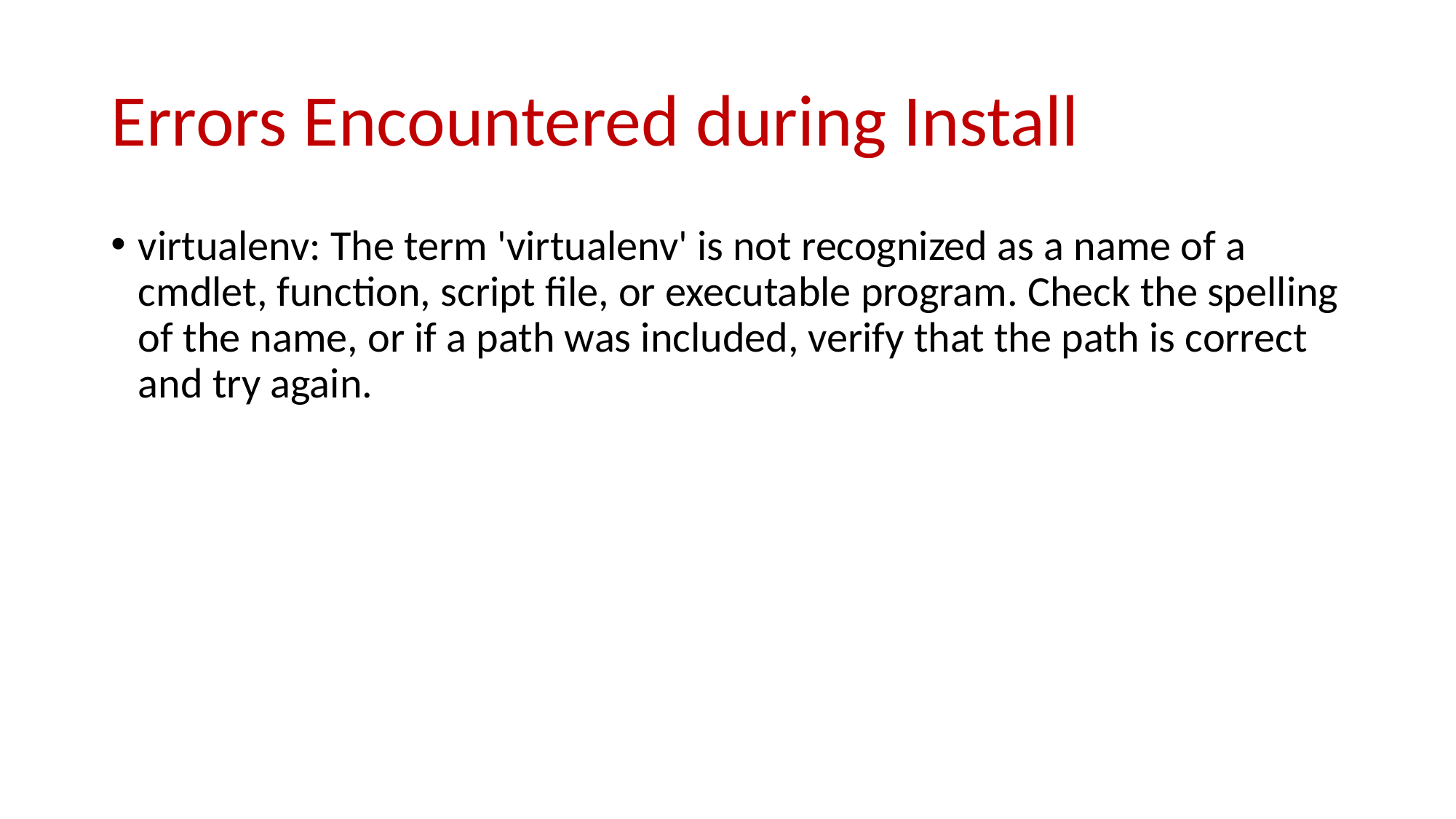

# Errors Encountered during Install
virtualenv: The term 'virtualenv' is not recognized as a name of a cmdlet, function, script file, or executable program. Check the spelling of the name, or if a path was included, verify that the path is correct and try again.